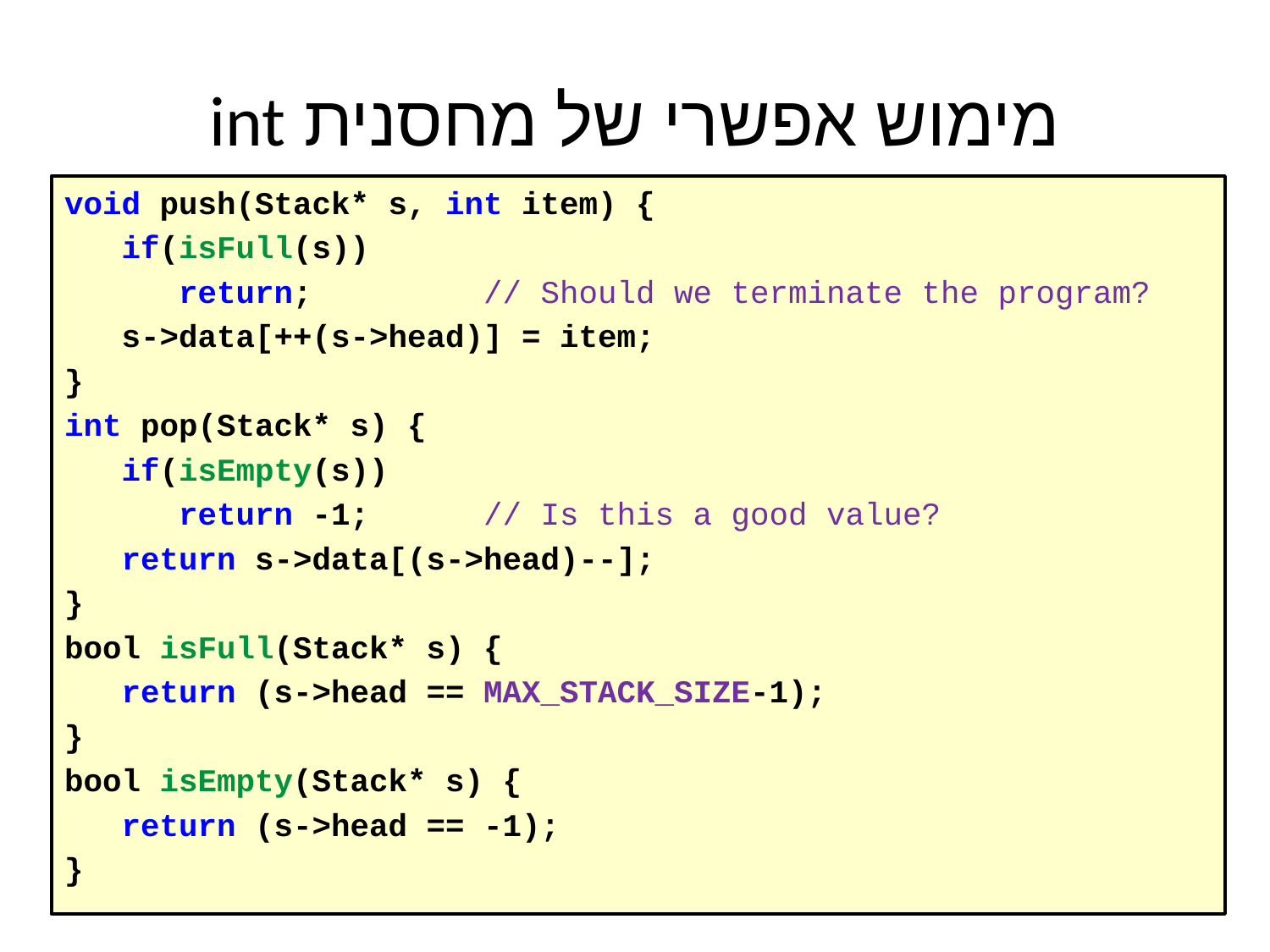

# מימוש אפשרי של מחסנית int
void push(Stack* s, int item) {
   if(isFull(s))
      return;         // Should we terminate the program?
   s->data[++(s->head)] = item;
}
int pop(Stack* s) {
   if(isEmpty(s))
      return -1;      // Is this a good value?
   return s->data[(s->head)--];
}
bool isFull(Stack* s) {
   return (s->head == MAX_STACK_SIZE-1);
}
bool isEmpty(Stack* s) {
   return (s->head == -1);
}

14